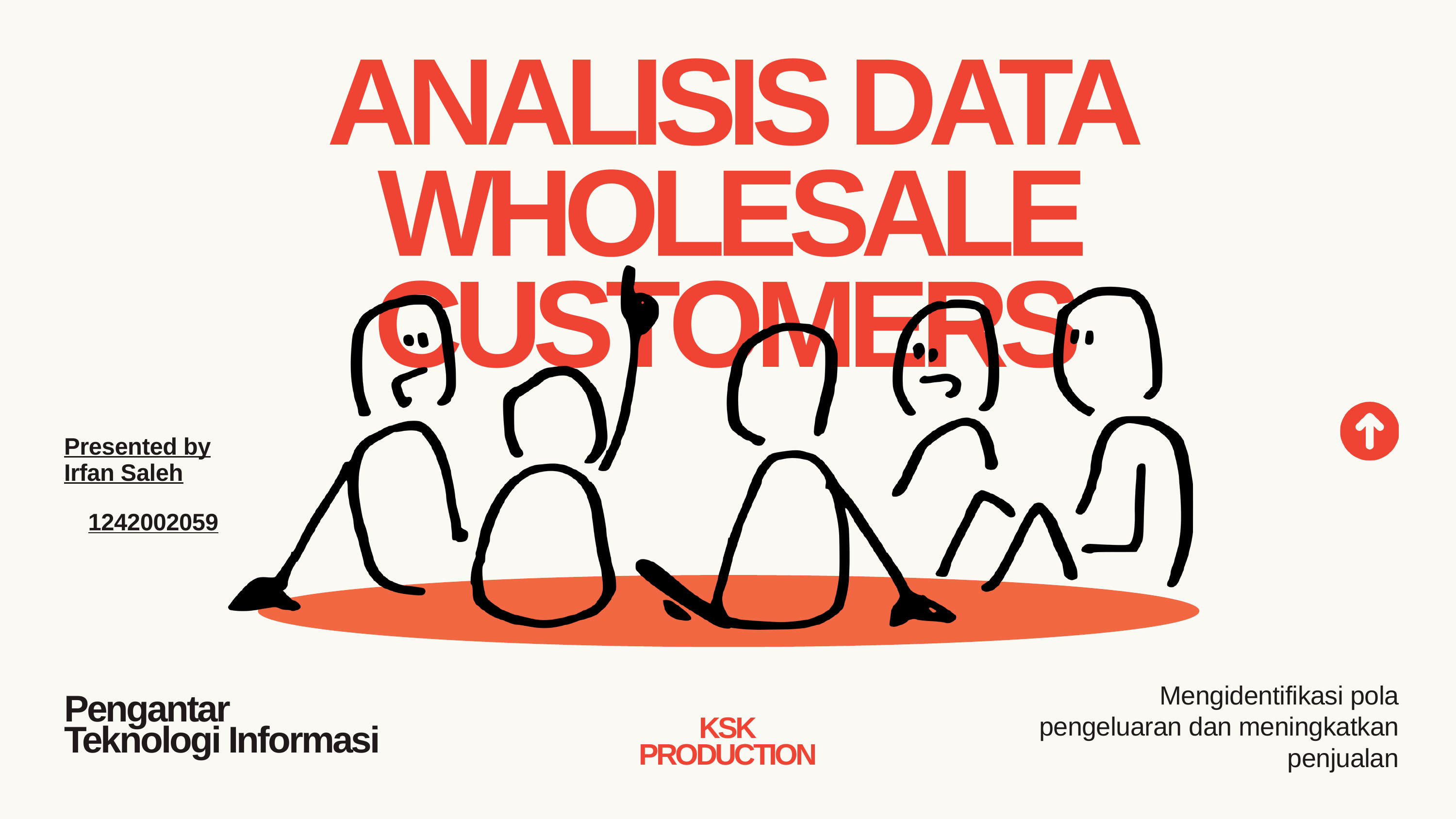

ANALISIS DATA WHOLESALE CUSTOMERS

Presented by Irfan Saleh
1242002059

Mengidentifikasi pola pengeluaran dan meningkatkan penjualan
Pengantar Teknologi Informasi
KSK
PRODUCTION